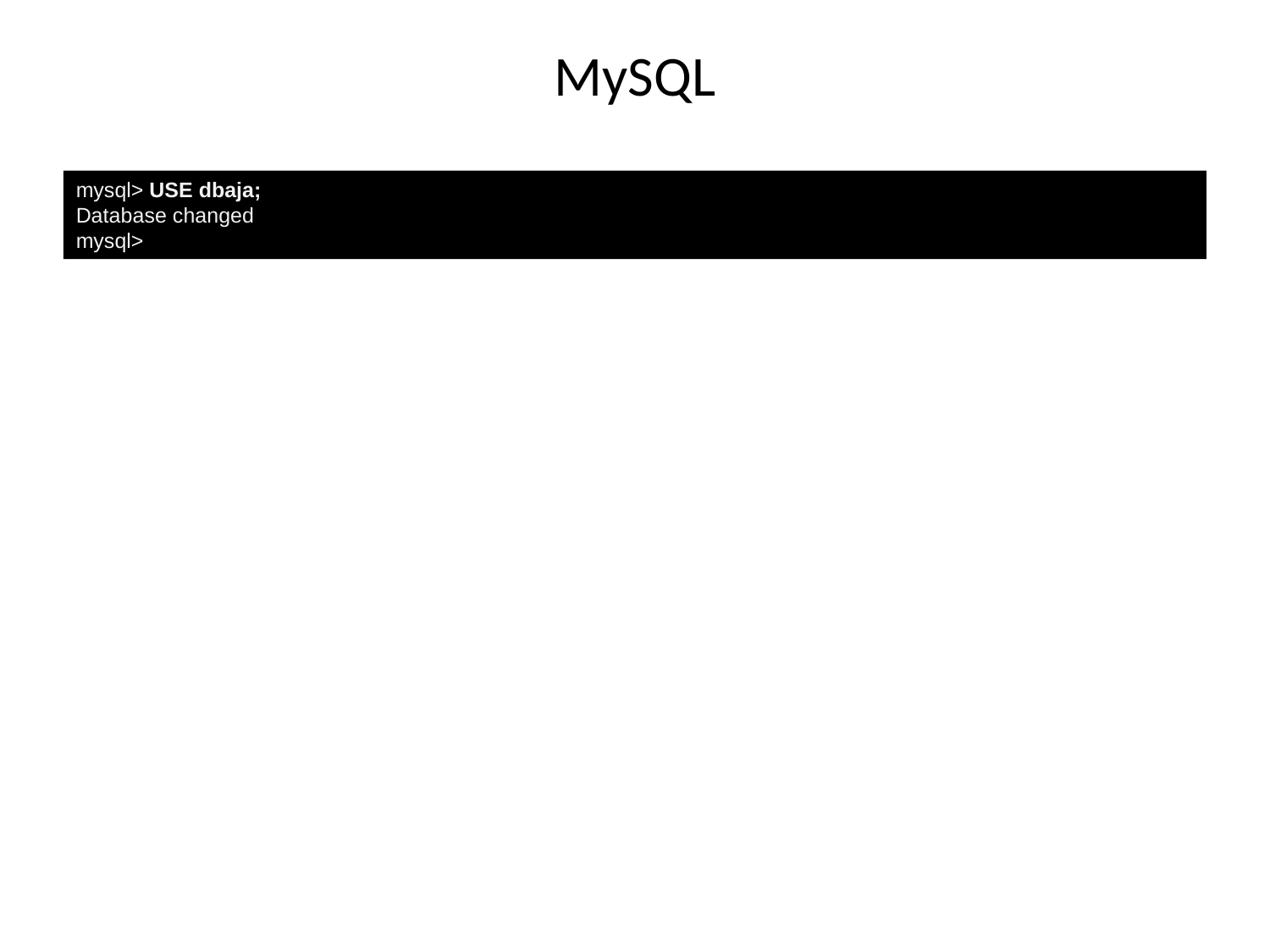

# MySQL
mysql> USE dbaja;
Database changed
mysql>